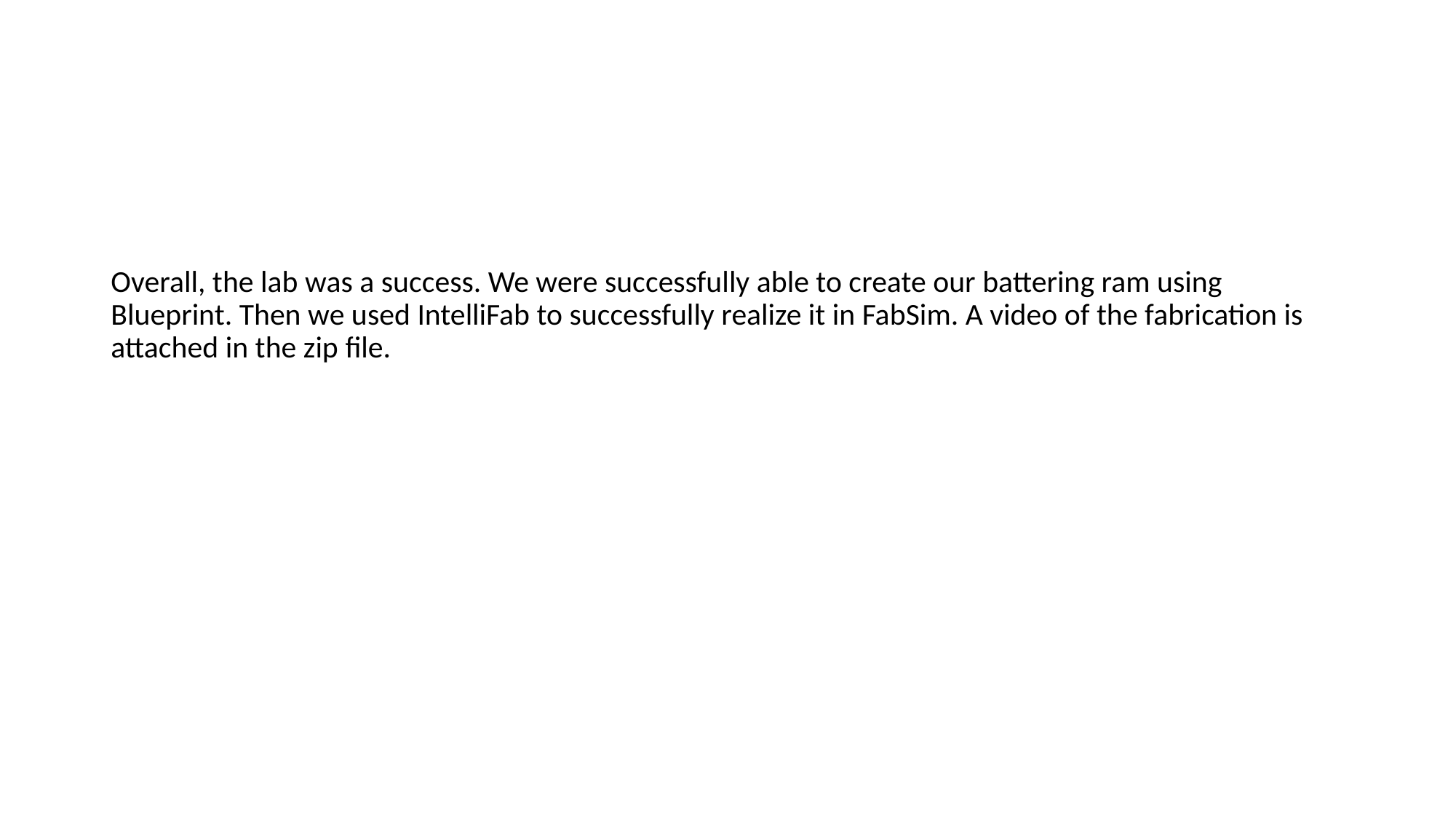

# Overall, the lab was a success. We were successfully able to create our battering ram using Blueprint. Then we used IntelliFab to successfully realize it in FabSim. A video of the fabrication is attached in the zip file.